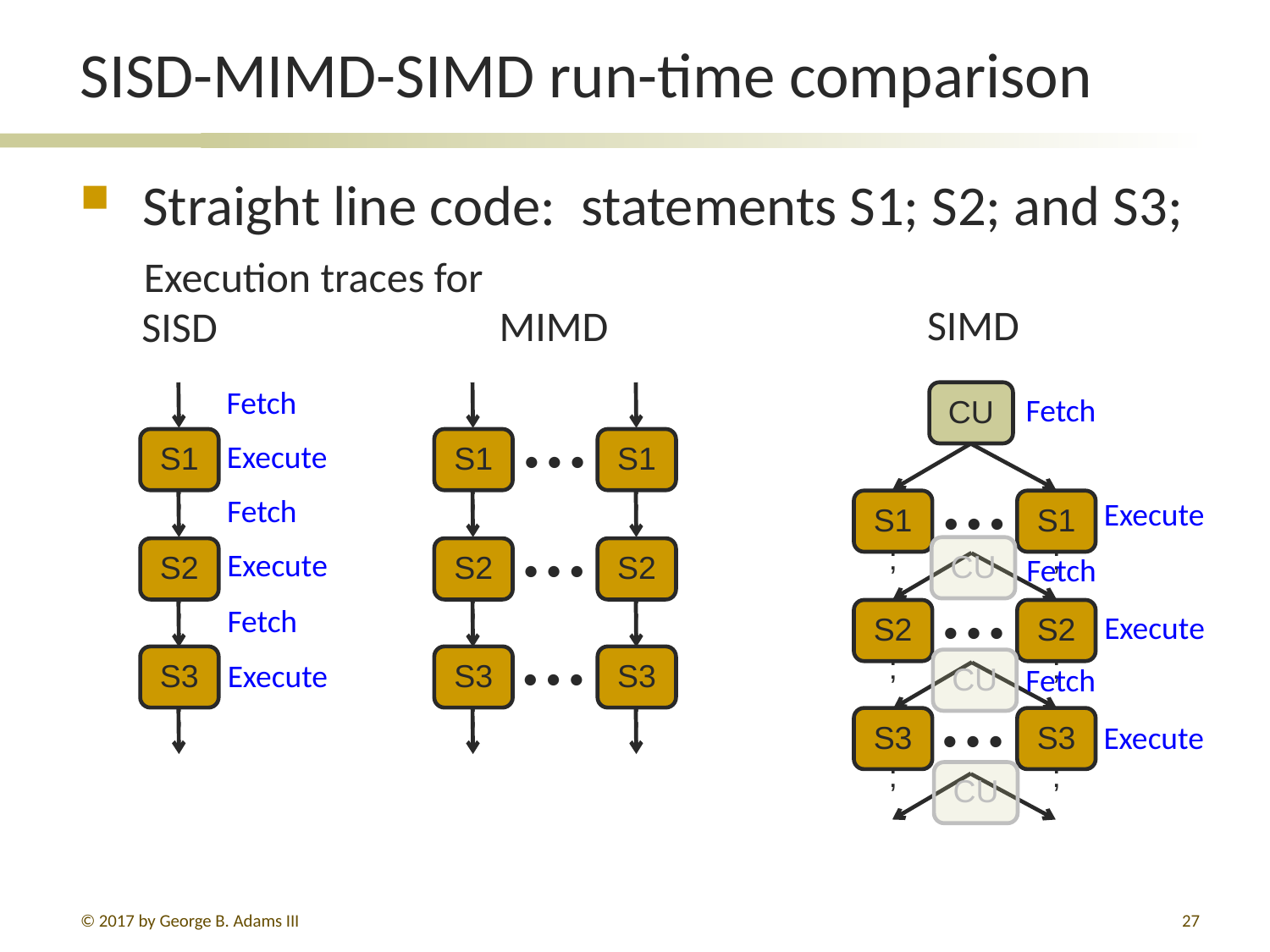

# SISD-MIMD-SIMD run-time comparison
Straight line code:  statements S1; S2; and S3;
Execution traces for
SIMD
MIMD
SISD
Fetch
Execute
S1;
S2;
S3;
S1;
S2;
S3;
S1;
S2;
S3;
• • •
• • •
• • •
CU
S1;
S1;
• • •
CU
S2;
S2;
• • •
CU
S3;
S3;
• • •
CU
Fetch
Execute
Fetch
Execute
Fetch
Execute
Fetch
Execute
Fetch
Execute
© 2017 by George B. Adams III
27